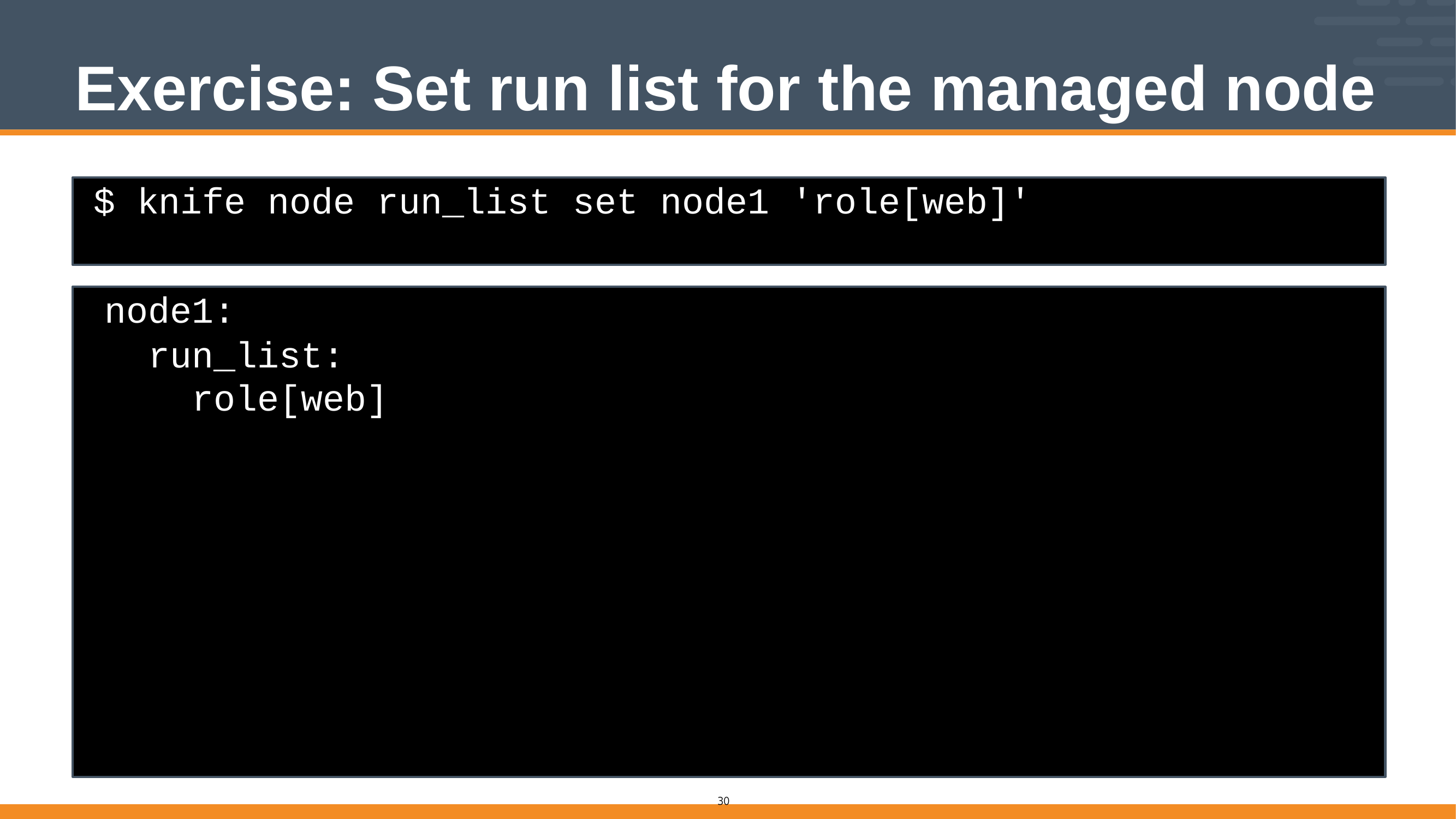

# Exercise: Set run list for the managed node

$ knife node run_list set node1 'role[web]'

node1:
run_list: role[web]

30